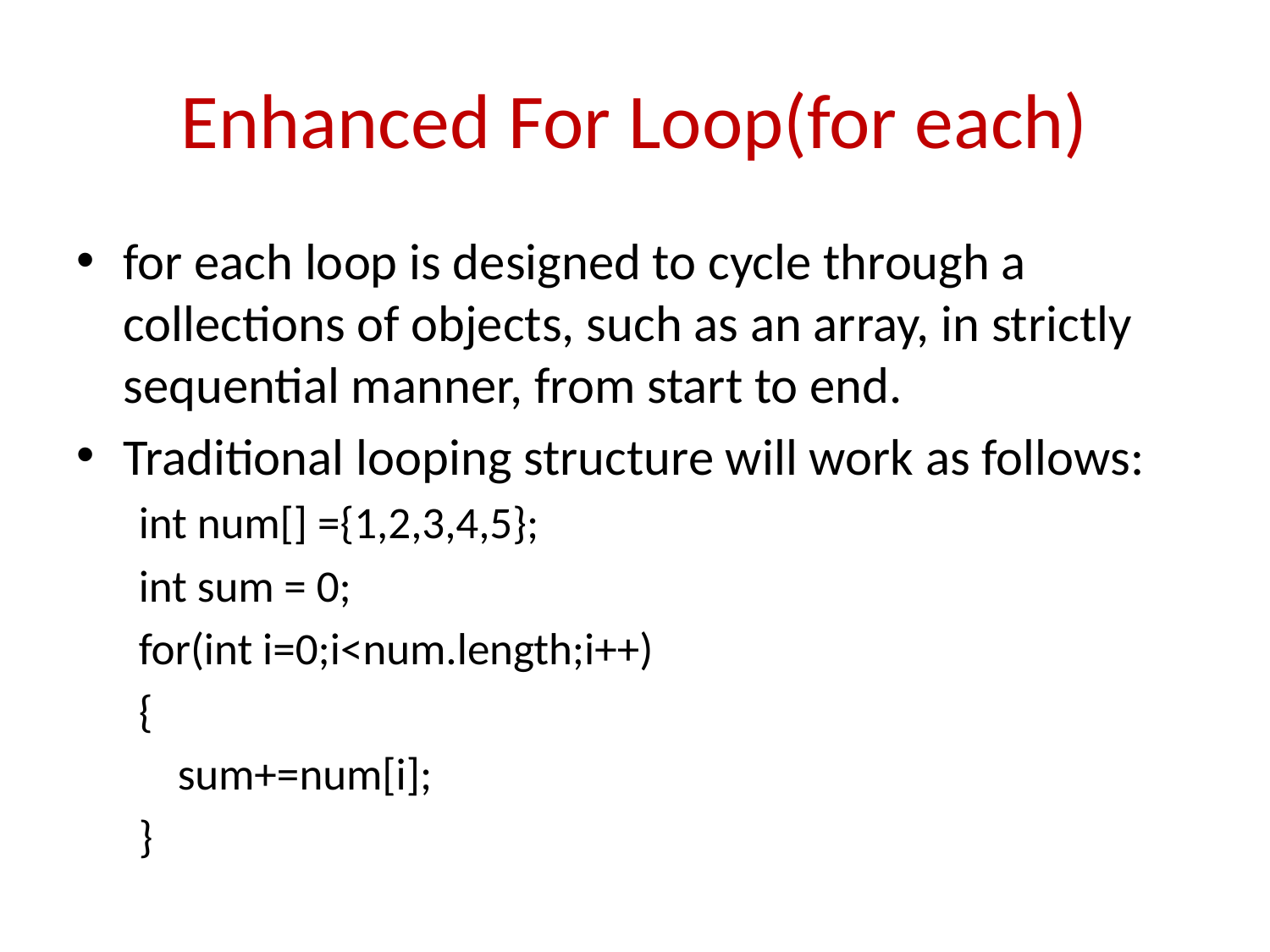

# Enhanced For Loop(for each)
for each loop is designed to cycle through a collections of objects, such as an array, in strictly sequential manner, from start to end.
Traditional looping structure will work as follows:
int num[] ={1,2,3,4,5};
int sum = 0;
for(int i=0;i<num.length;i++)
{
	sum+=num[i];
}